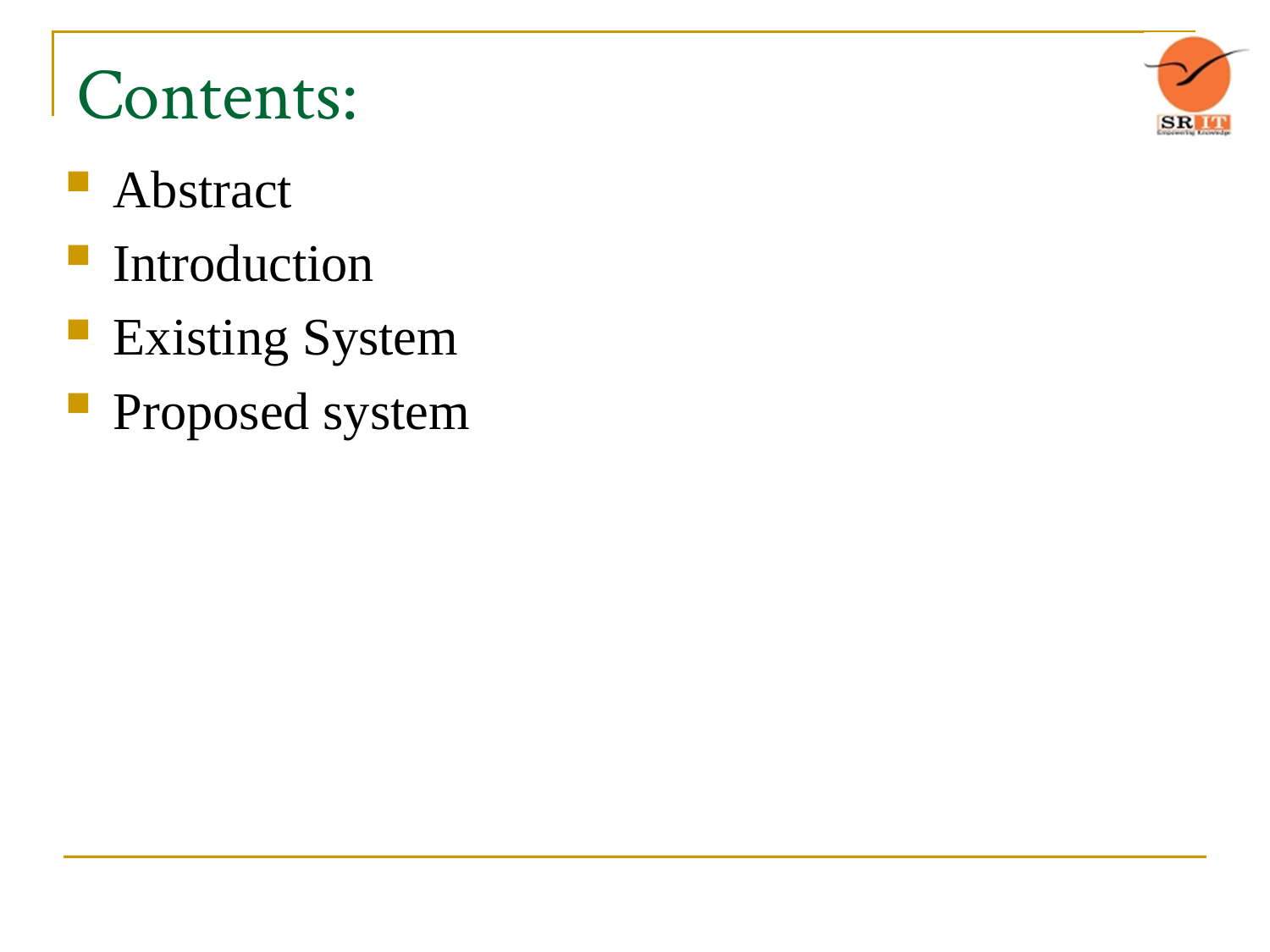

# Contents:
Abstract
Introduction
Existing System
Proposed system